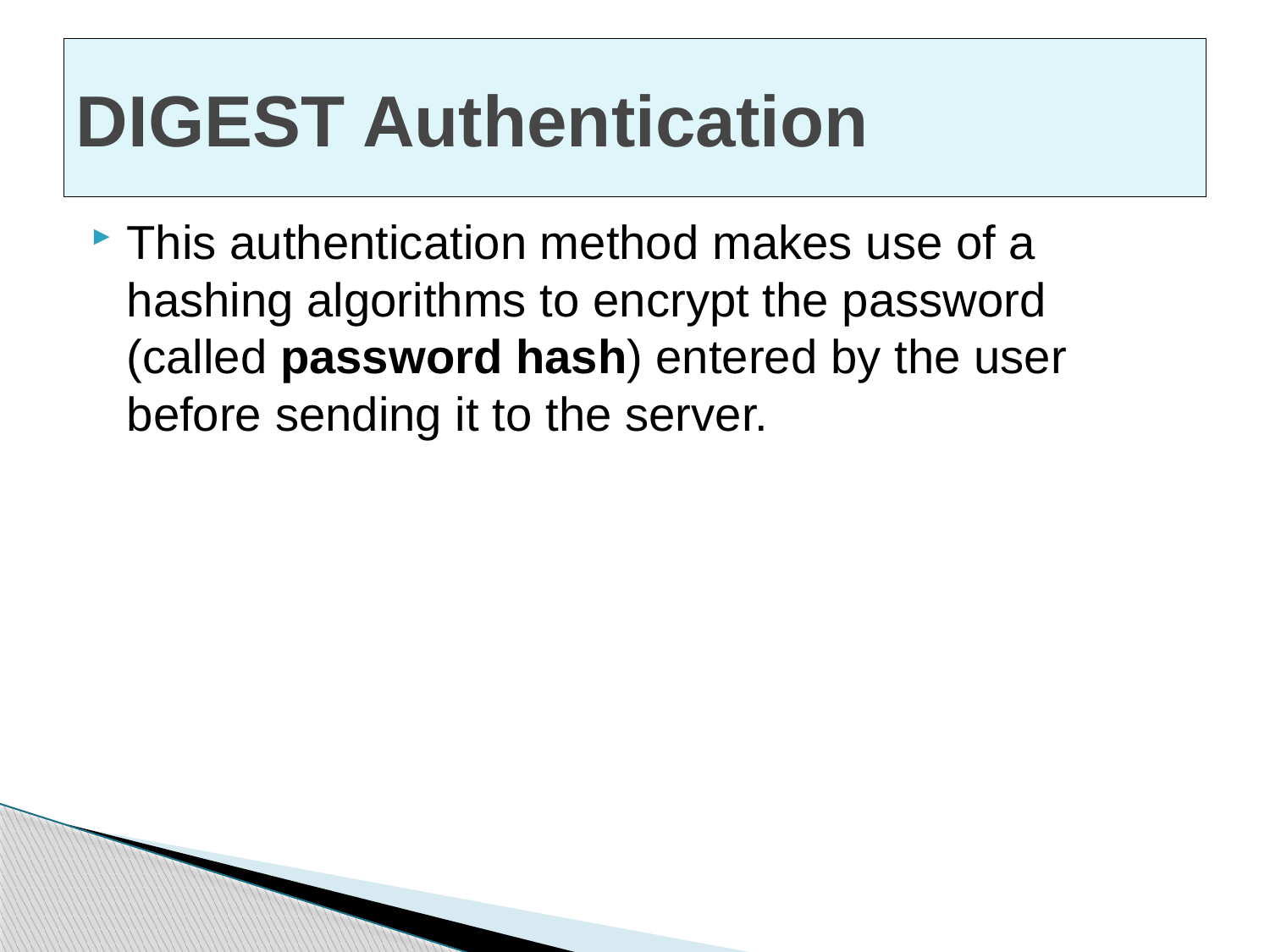

# DIGEST Authentication
This authentication method makes use of a hashing algorithms to encrypt the password (called password hash) entered by the user before sending it to the server.